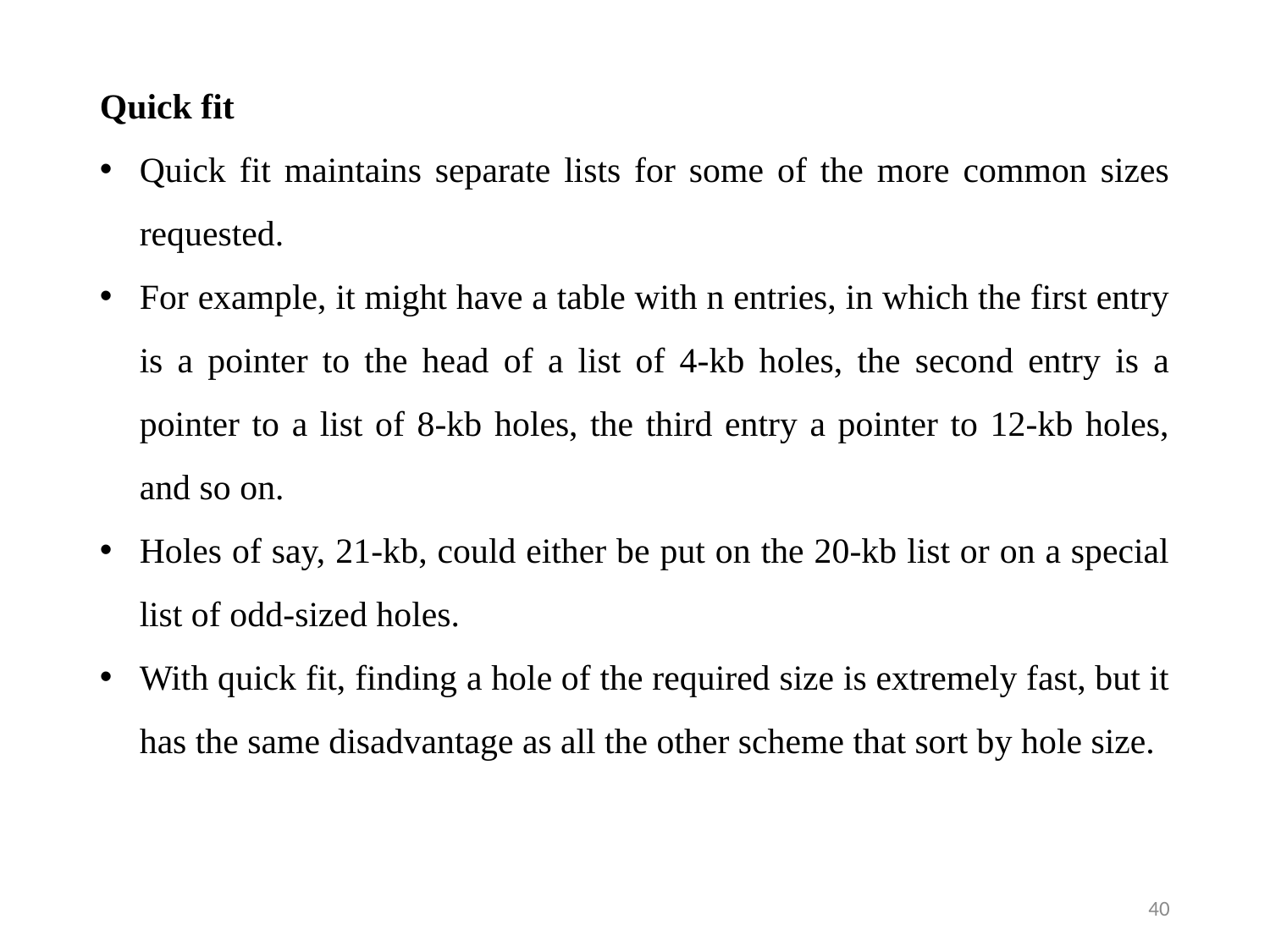

Quick fit
Quick fit maintains separate lists for some of the more common sizes requested.
For example, it might have a table with n entries, in which the first entry is a pointer to the head of a list of 4-kb holes, the second entry is a pointer to a list of 8-kb holes, the third entry a pointer to 12-kb holes, and so on.
Holes of say, 21-kb, could either be put on the 20-kb list or on a special list of odd-sized holes.
With quick fit, finding a hole of the required size is extremely fast, but it has the same disadvantage as all the other scheme that sort by hole size.
40